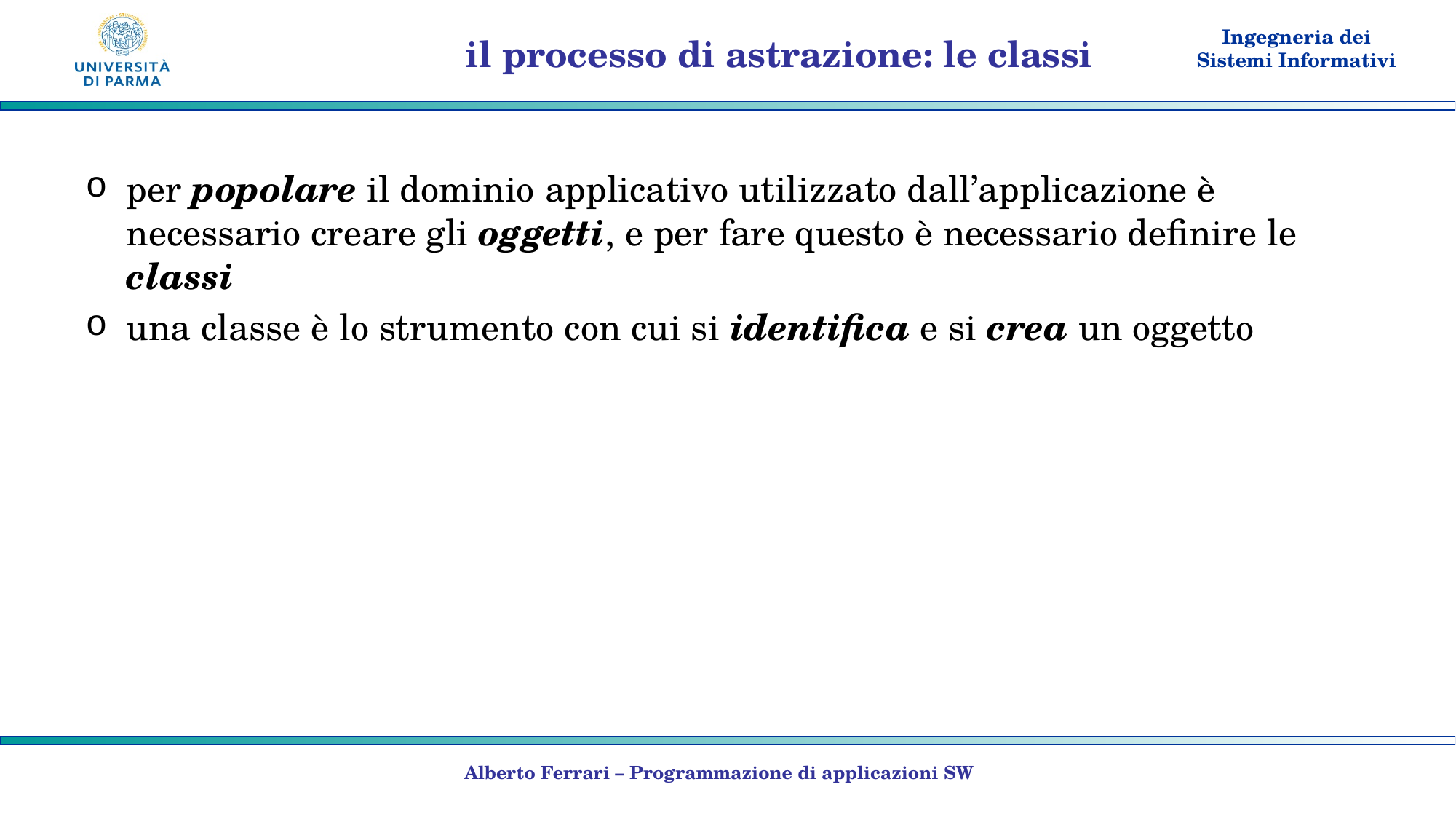

# il processo di astrazione: le classi
per popolare il dominio applicativo utilizzato dall’applicazione è necessario creare gli oggetti, e per fare questo è necessario definire le classi
una classe è lo strumento con cui si identifica e si crea un oggetto
Alberto Ferrari – Programmazione di applicazioni SW